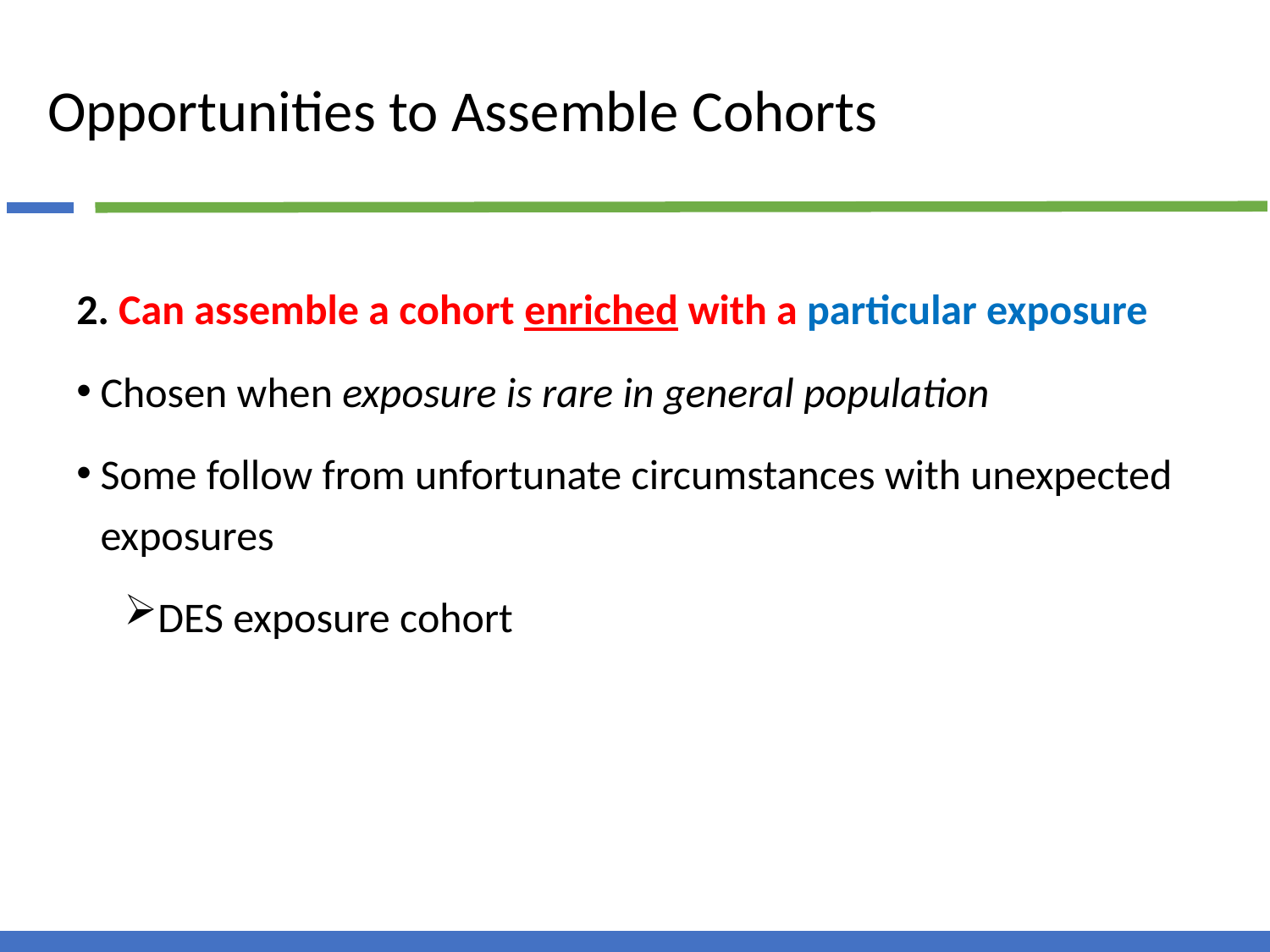

# Opportunities to Assemble Cohorts
2. Can assemble a cohort enriched with a particular exposure
Chosen when exposure is rare in general population
Some follow from unfortunate circumstances with unexpected exposures
DES exposure cohort